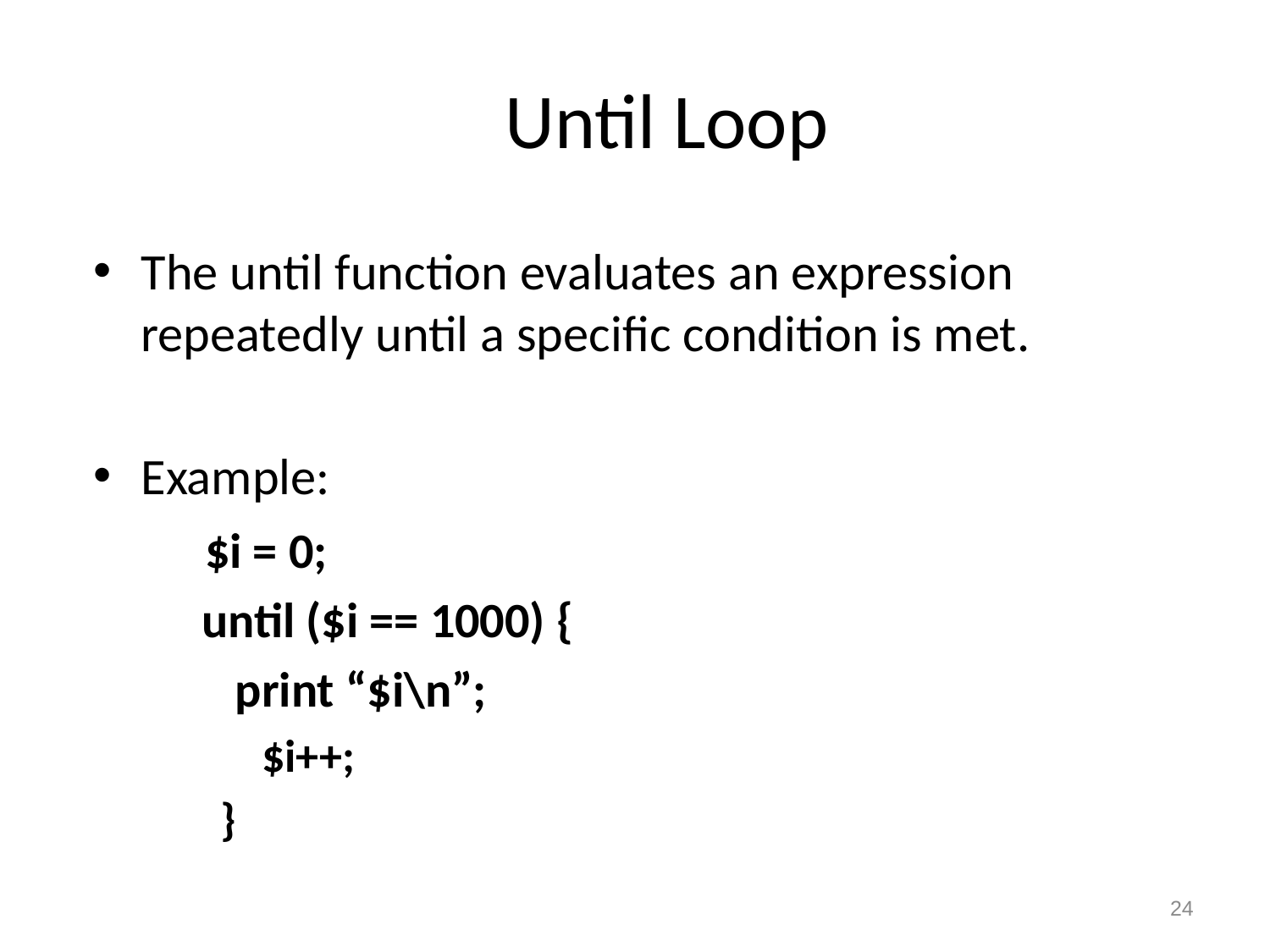

# Until Loop
The until function evaluates an expression repeatedly until a specific condition is met.

Example:
    $i = 0;
    until ($i == 1000) {
       print “$i\n”;
    $i++;
}
24